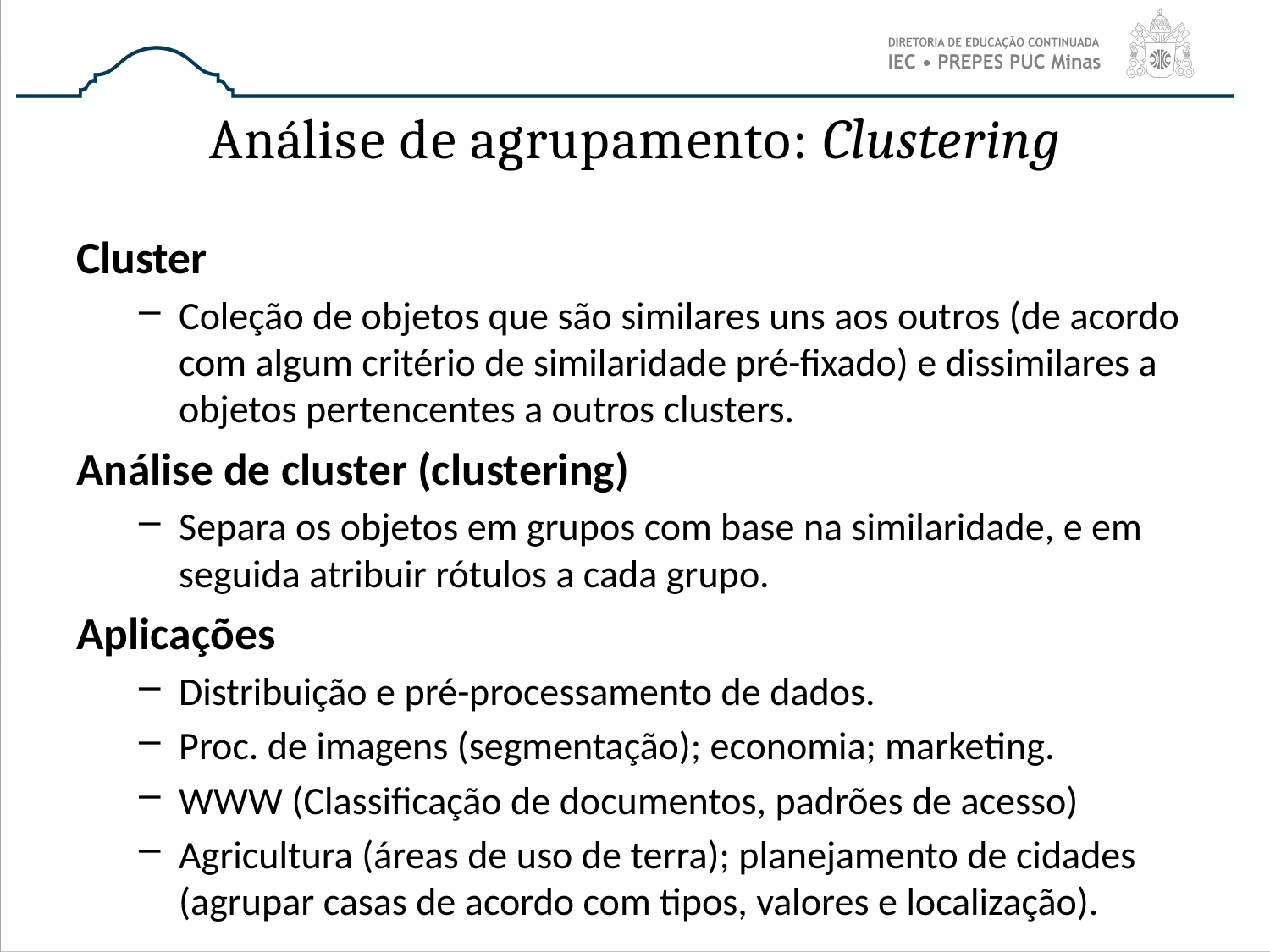

# Análise de agrupamento: Clustering
Cluster
Coleção de objetos que são similares uns aos outros (de acordo com algum critério de similaridade pré-fixado) e dissimilares a objetos pertencentes a outros clusters.
Análise de cluster (clustering)
Separa os objetos em grupos com base na similaridade, e em seguida atribuir rótulos a cada grupo.
Aplicações
Distribuição e pré-processamento de dados.
Proc. de imagens (segmentação); economia; marketing.
WWW (Classificação de documentos, padrões de acesso)
Agricultura (áreas de uso de terra); planejamento de cidades (agrupar casas de acordo com tipos, valores e localização).